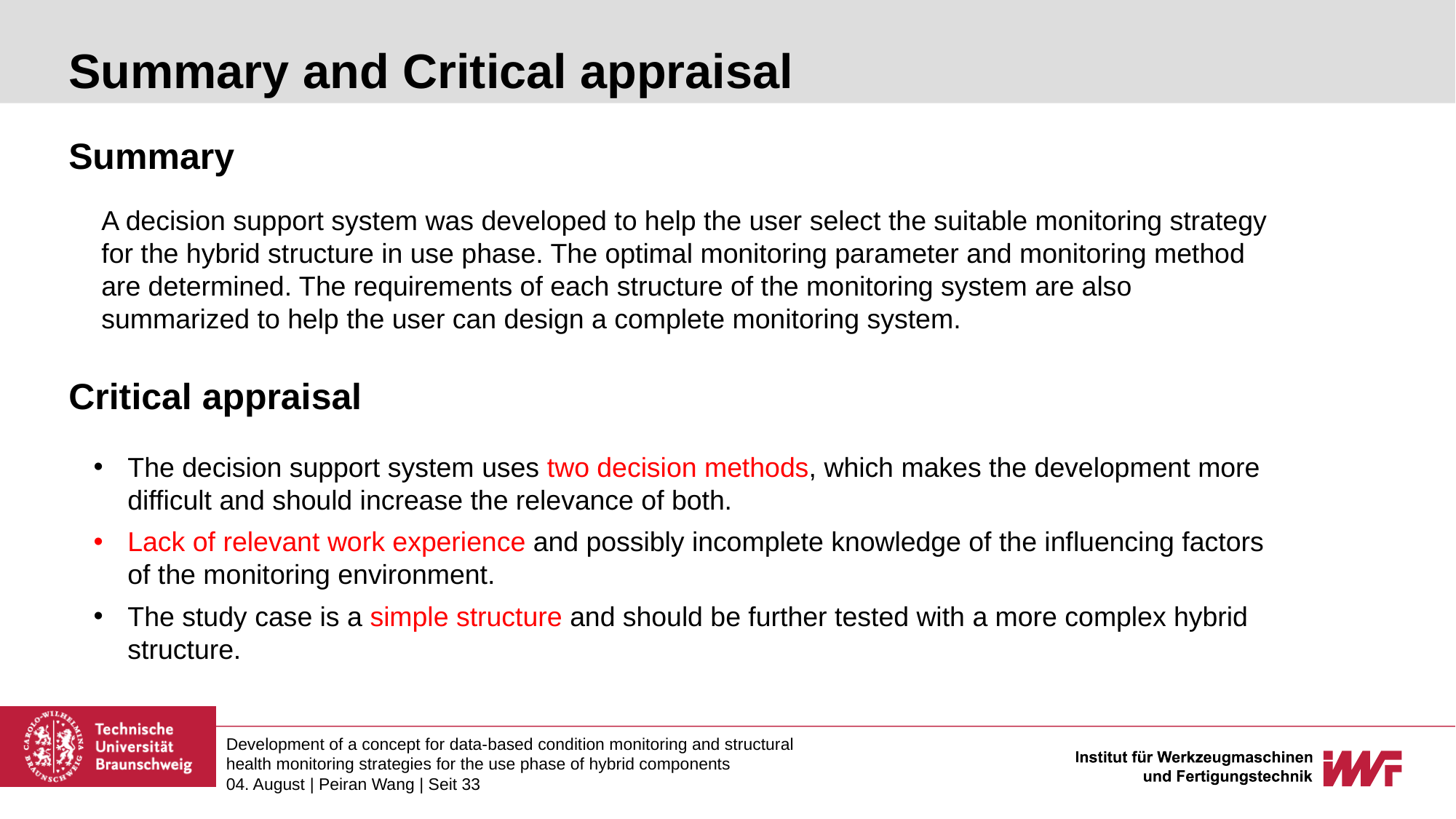

# Summary and Critical appraisal
Summary
A decision support system was developed to help the user select the suitable monitoring strategy for the hybrid structure in use phase. The optimal monitoring parameter and monitoring method are determined. The requirements of each structure of the monitoring system are also summarized to help the user can design a complete monitoring system.
Critical appraisal
The decision support system uses two decision methods, which makes the development more difficult and should increase the relevance of both.
Lack of relevant work experience and possibly incomplete knowledge of the influencing factors of the monitoring environment.
The study case is a simple structure and should be further tested with a more complex hybrid structure.
Development of a concept for data-based condition monitoring and structural health monitoring strategies for the use phase of hybrid components
04. August | Peiran Wang | Seit 33